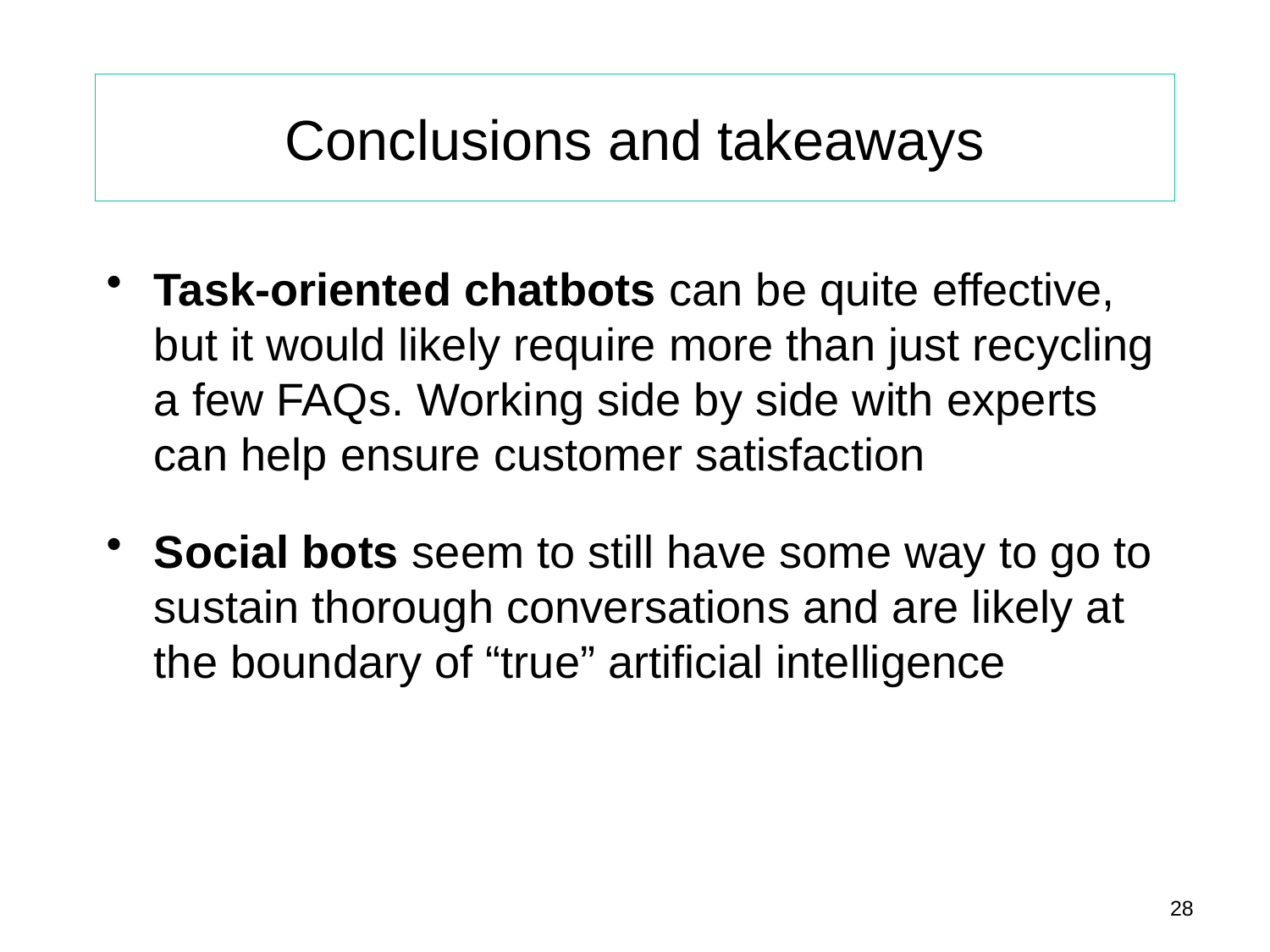

# Conclusions and takeaways
Task-oriented chatbots can be quite effective, but it would likely require more than just recycling a few FAQs. Working side by side with experts can help ensure customer satisfaction
Social bots seem to still have some way to go to sustain thorough conversations and are likely at the boundary of “true” artificial intelligence
28